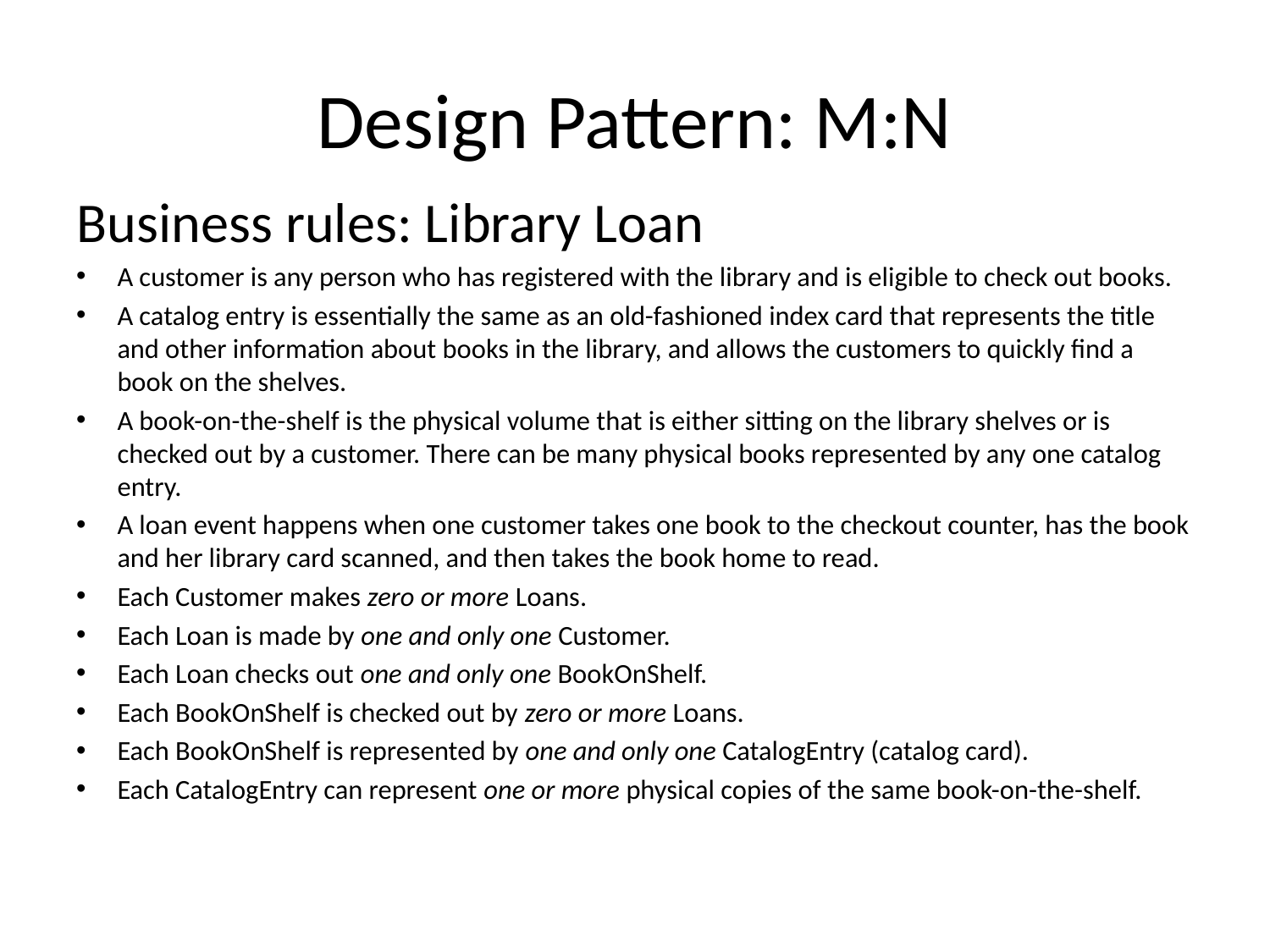

# Design Pattern: M:N
Business rules: Library Loan
A customer is any person who has registered with the library and is eligible to check out books.
A catalog entry is essentially the same as an old-fashioned index card that represents the title and other information about books in the library, and allows the customers to quickly find a book on the shelves.
A book-on-the-shelf is the physical volume that is either sitting on the library shelves or is checked out by a customer. There can be many physical books represented by any one catalog entry.
A loan event happens when one customer takes one book to the checkout counter, has the book and her library card scanned, and then takes the book home to read.
Each Customer makes zero or more Loans.
Each Loan is made by one and only one Customer.
Each Loan checks out one and only one BookOnShelf.
Each BookOnShelf is checked out by zero or more Loans.
Each BookOnShelf is represented by one and only one CatalogEntry (catalog card).
Each CatalogEntry can represent one or more physical copies of the same book-on-the-shelf.